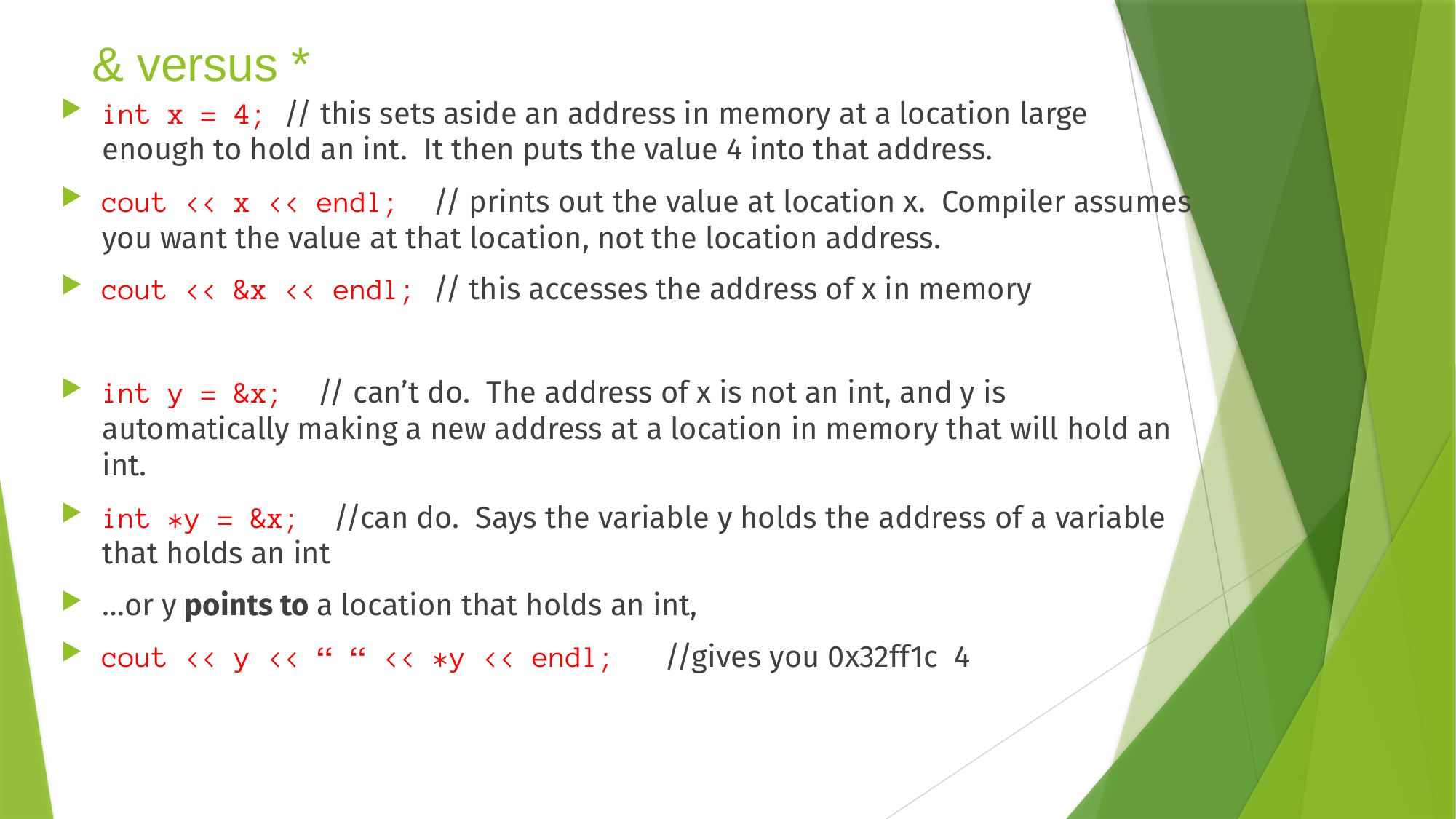

# & versus *
int x = 4; // this sets aside an address in memory at a location large enough to hold an int.  It then puts the value 4 into that address.
cout << x << endl;  // prints out the value at location x.  Compiler assumes you want the value at that location, not the location address.
cout << &x << endl; // this accesses the address of x in memory

int y = &x;  // can’t do.  The address of x is not an int, and y is automatically making a new address at a location in memory that will hold an int.
int *y = &x;  //can do.  Says the variable y holds the address of a variable that holds an int
…or y points to a location that holds an int,
cout << y << “ “ << *y << endl;   //gives you 0x32ff1c  4